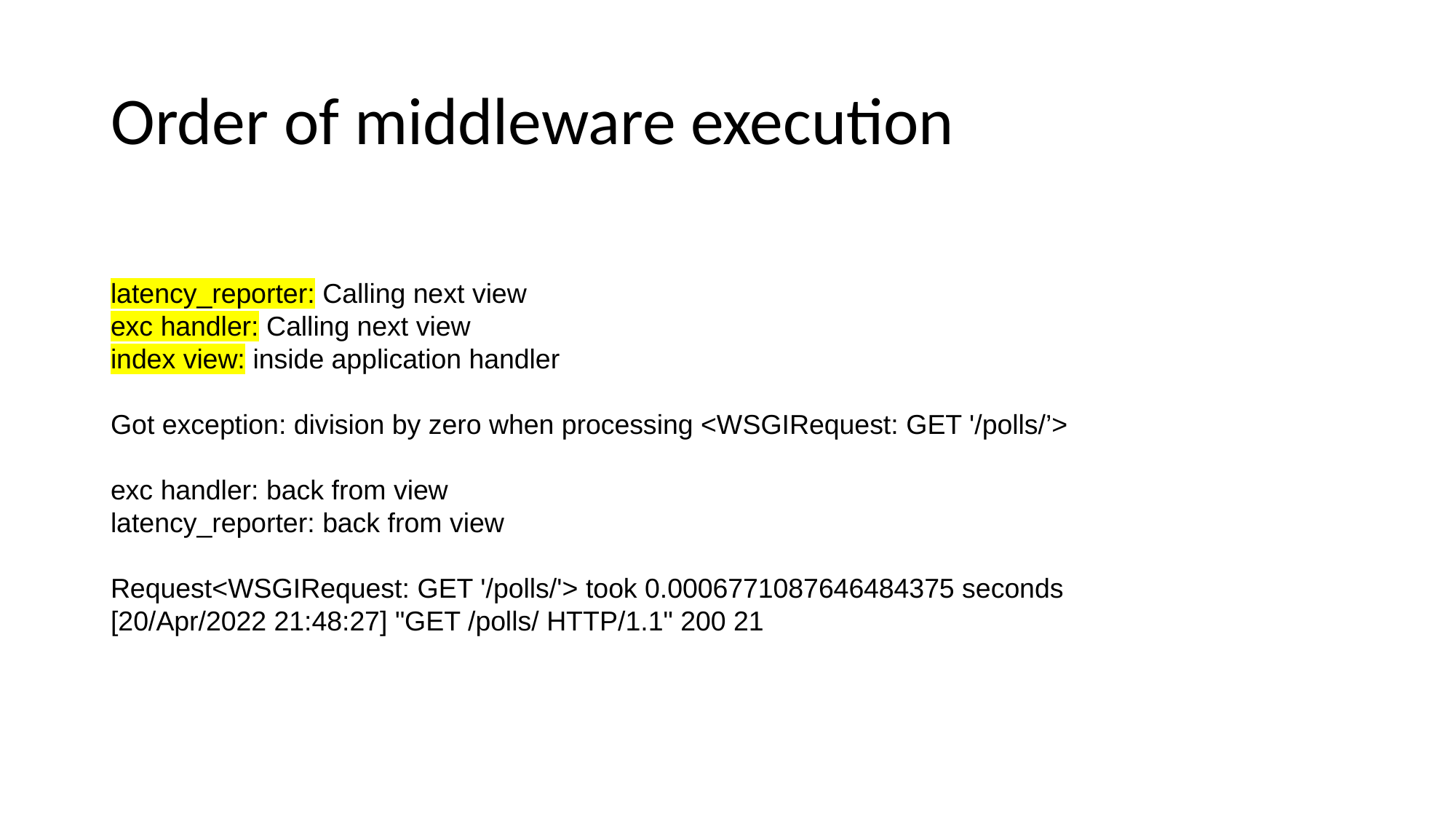

# Order of middleware execution
latency_reporter: Calling next view
exc handler: Calling next view
index view: inside application handler

Got exception: division by zero when processing <WSGIRequest: GET '/polls/’>

exc handler: back from view
latency_reporter: back from view

Request<WSGIRequest: GET '/polls/'> took 0.0006771087646484375 seconds
[20/Apr/2022 21:48:27] "GET /polls/ HTTP/1.1" 200 21